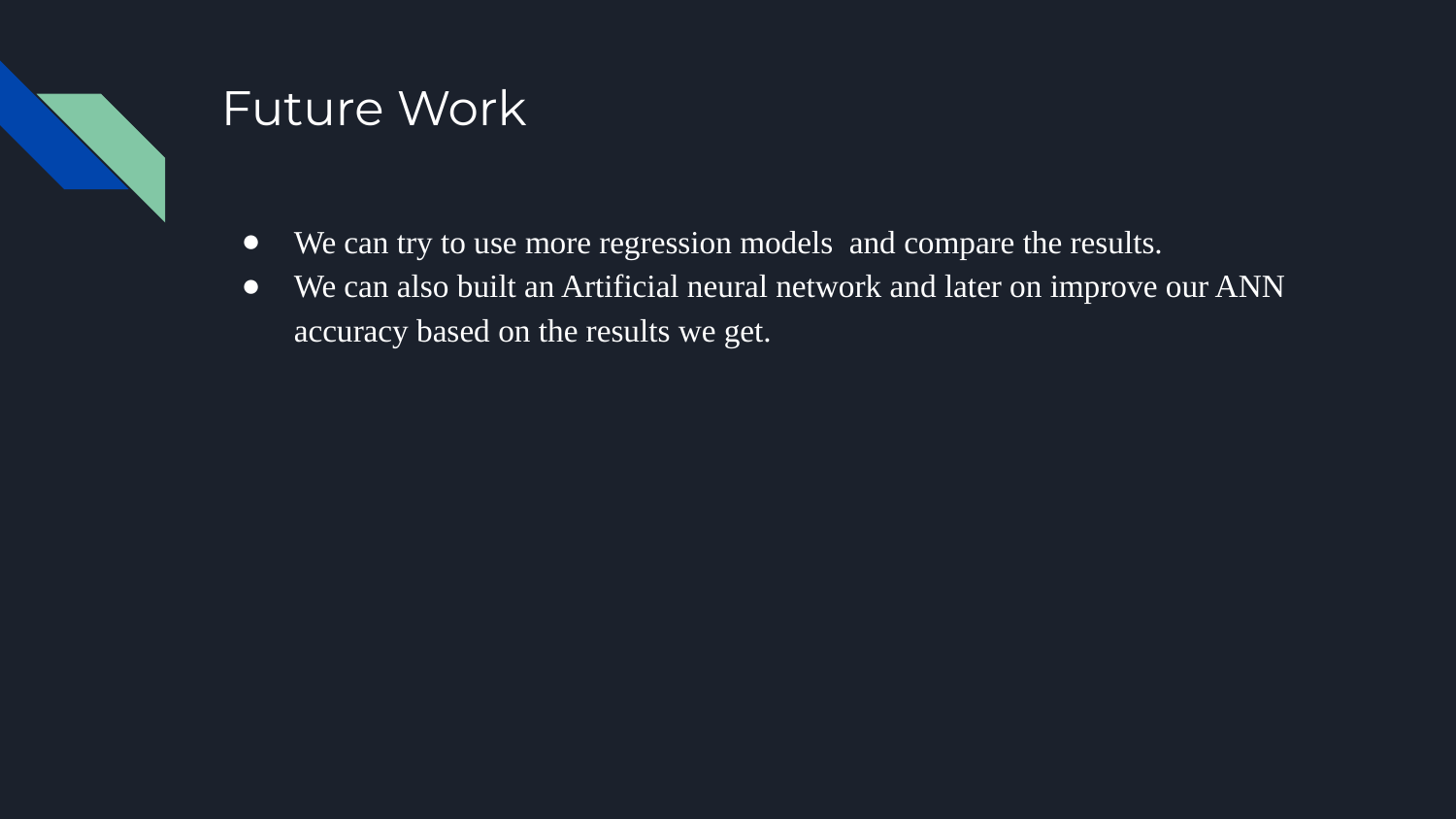

# Future Work
We can try to use more regression models  and compare the results.
We can also built an Artificial neural network and later on improve our ANN accuracy based on the results we get.